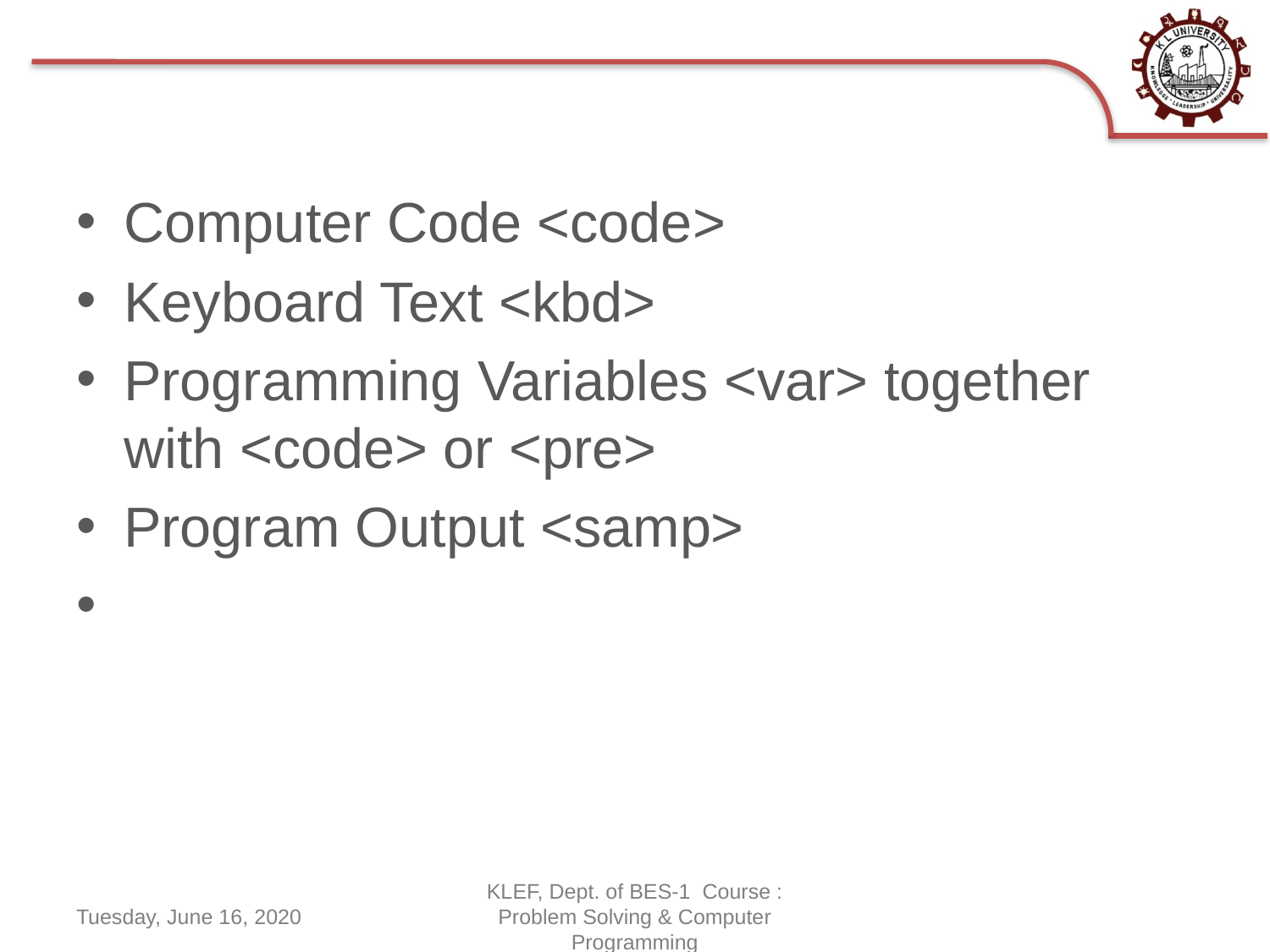

#
Computer Code <code>
Keyboard Text <kbd>
Programming Variables <var> together with <code> or <pre>
Program Output <samp>

Tuesday, June 16, 2020
KLEF, Dept. of BES-1  Course : Problem Solving & Computer Programming